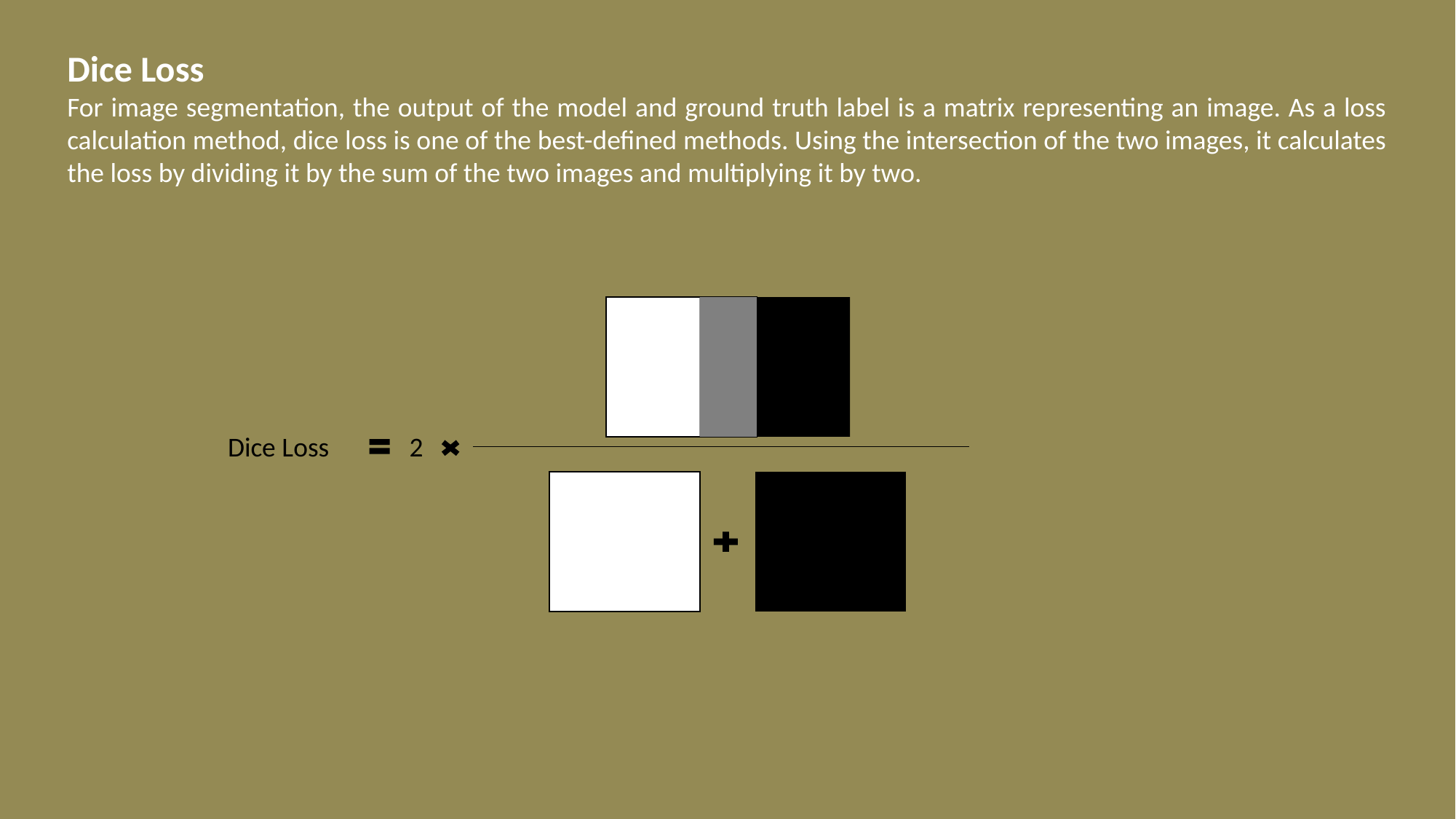

Dice Loss
For image segmentation, the output of the model and ground truth label is a matrix representing an image. As a loss calculation method, dice loss is one of the best-defined methods. Using the intersection of the two images, it calculates the loss by dividing it by the sum of the two images and multiplying it by two.

Dice Loss             2